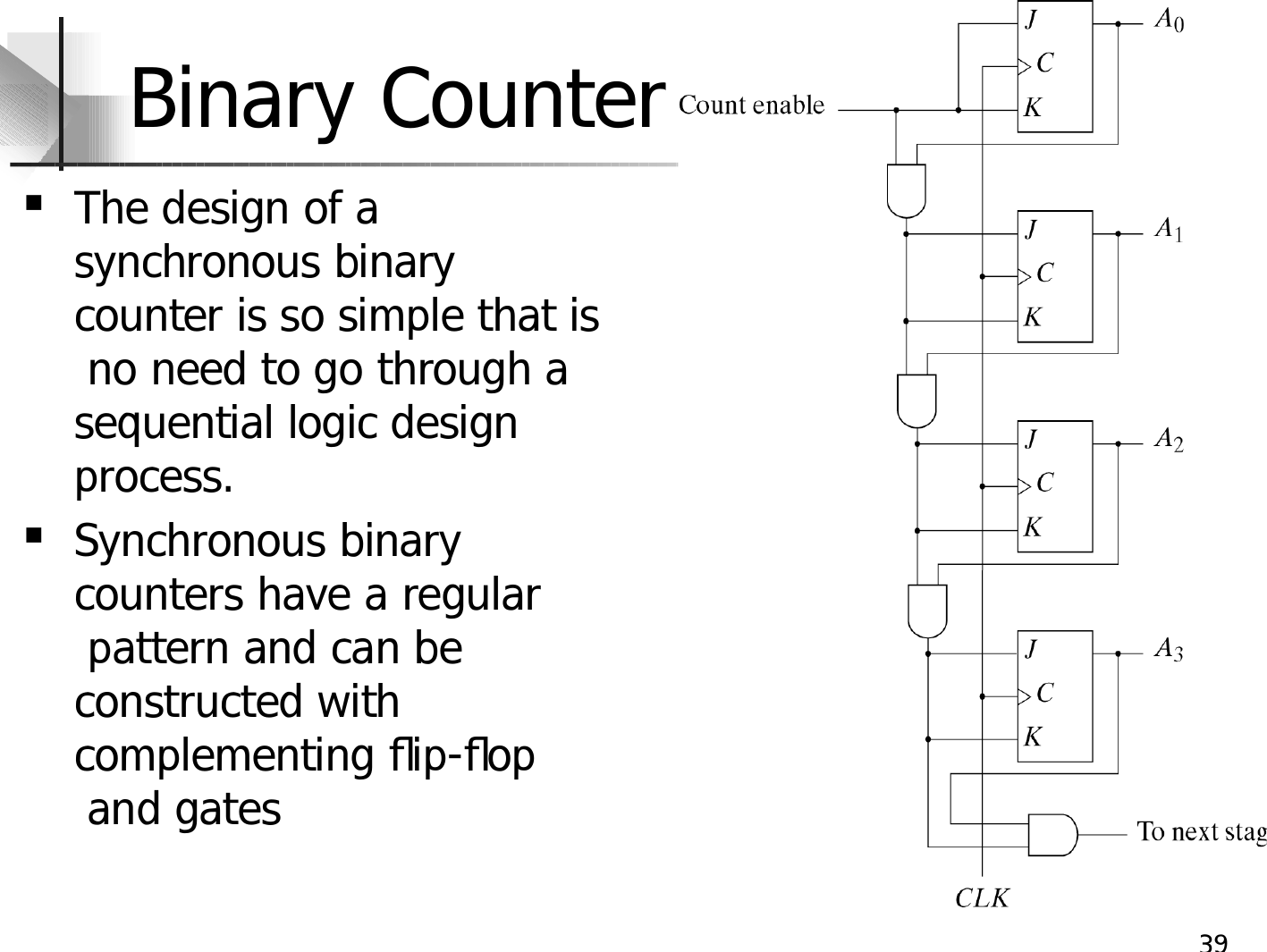

# Binary Counter
The design of a  synchronous binary  counter is so simple that is  no need to go through a  sequential logic design  process.
Synchronous binary  counters have a regular  pattern and can be  constructed with  complementing flip-flop  and gates
39